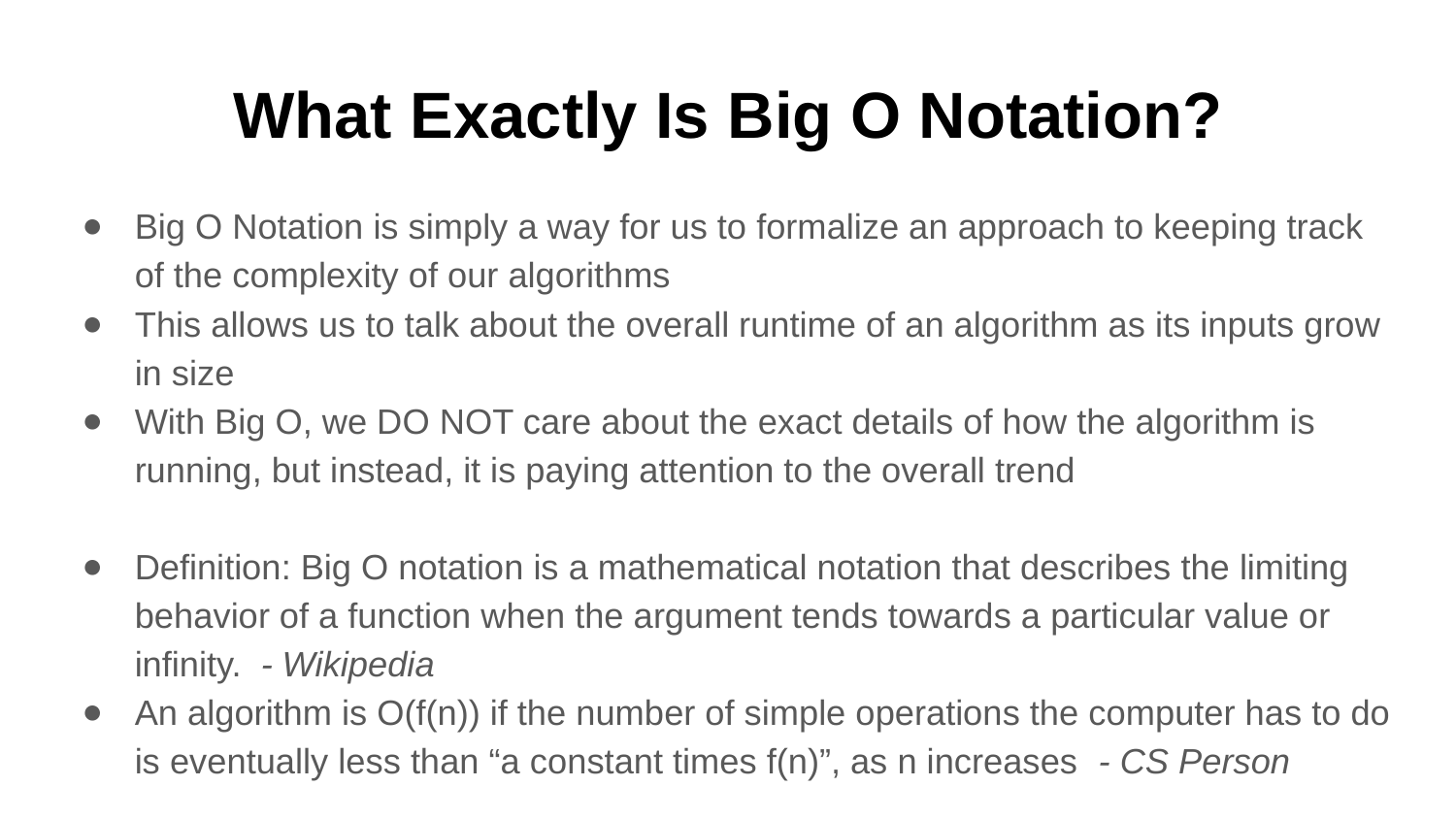

# What Exactly Is Big O Notation?
Big O Notation is simply a way for us to formalize an approach to keeping track of the complexity of our algorithms
This allows us to talk about the overall runtime of an algorithm as its inputs grow in size
With Big O, we DO NOT care about the exact details of how the algorithm is running, but instead, it is paying attention to the overall trend
Definition: Big O notation is a mathematical notation that describes the limiting behavior of a function when the argument tends towards a particular value or infinity.  - Wikipedia
An algorithm is O(f(n)) if the number of simple operations the computer has to do is eventually less than “a constant times f(n)”, as n increases  - CS Person